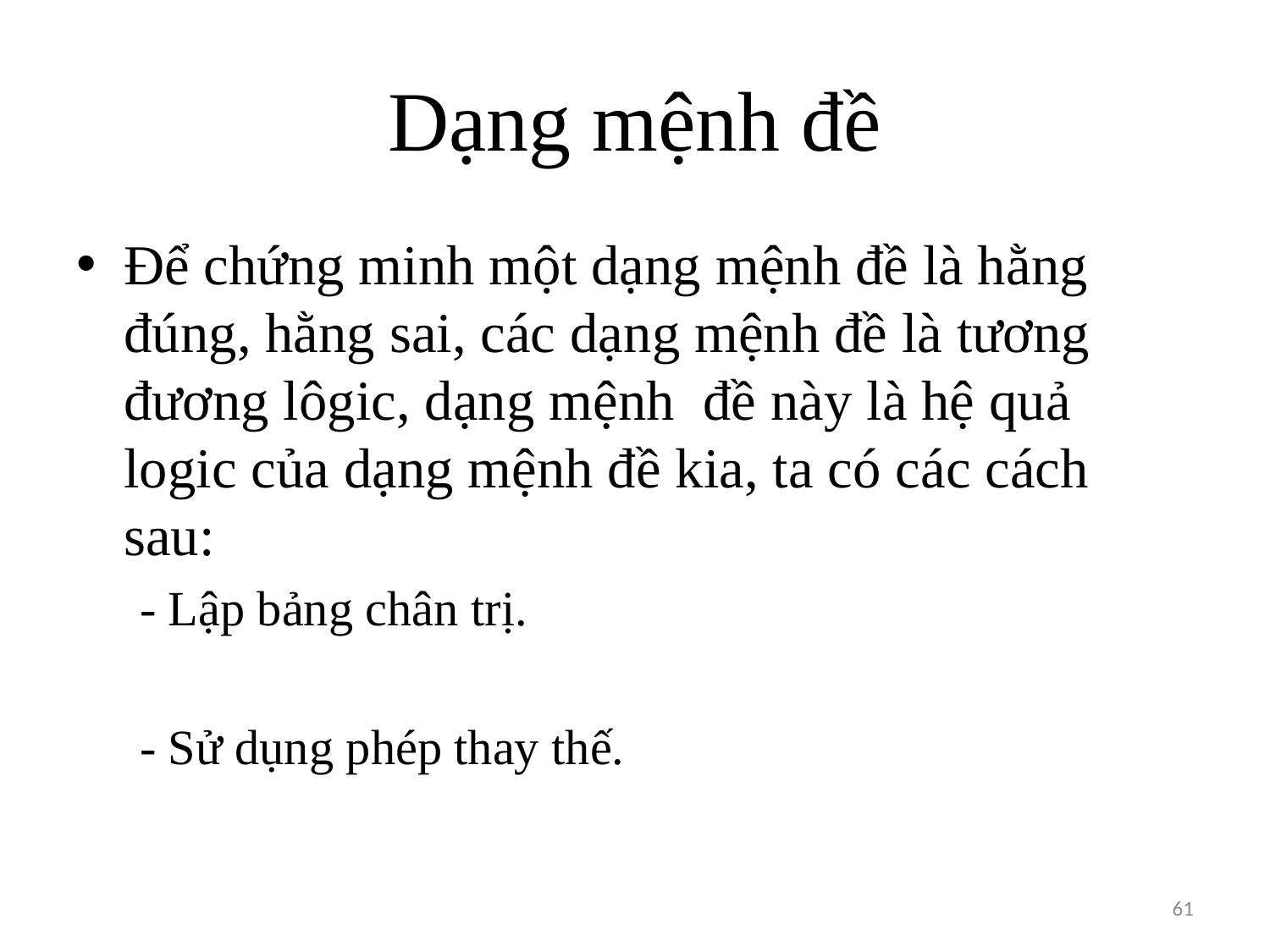

# Dạng mệnh đề
Để chứng minh một dạng mệnh đề là hằng đúng, hằng sai, các dạng mệnh đề là tương đương lôgic, dạng mệnh  đề này là hệ quả logic của dạng mệnh đề kia, ta có các cách sau:
- Lập bảng chân trị.

- Sử dụng phép thay thế.
61